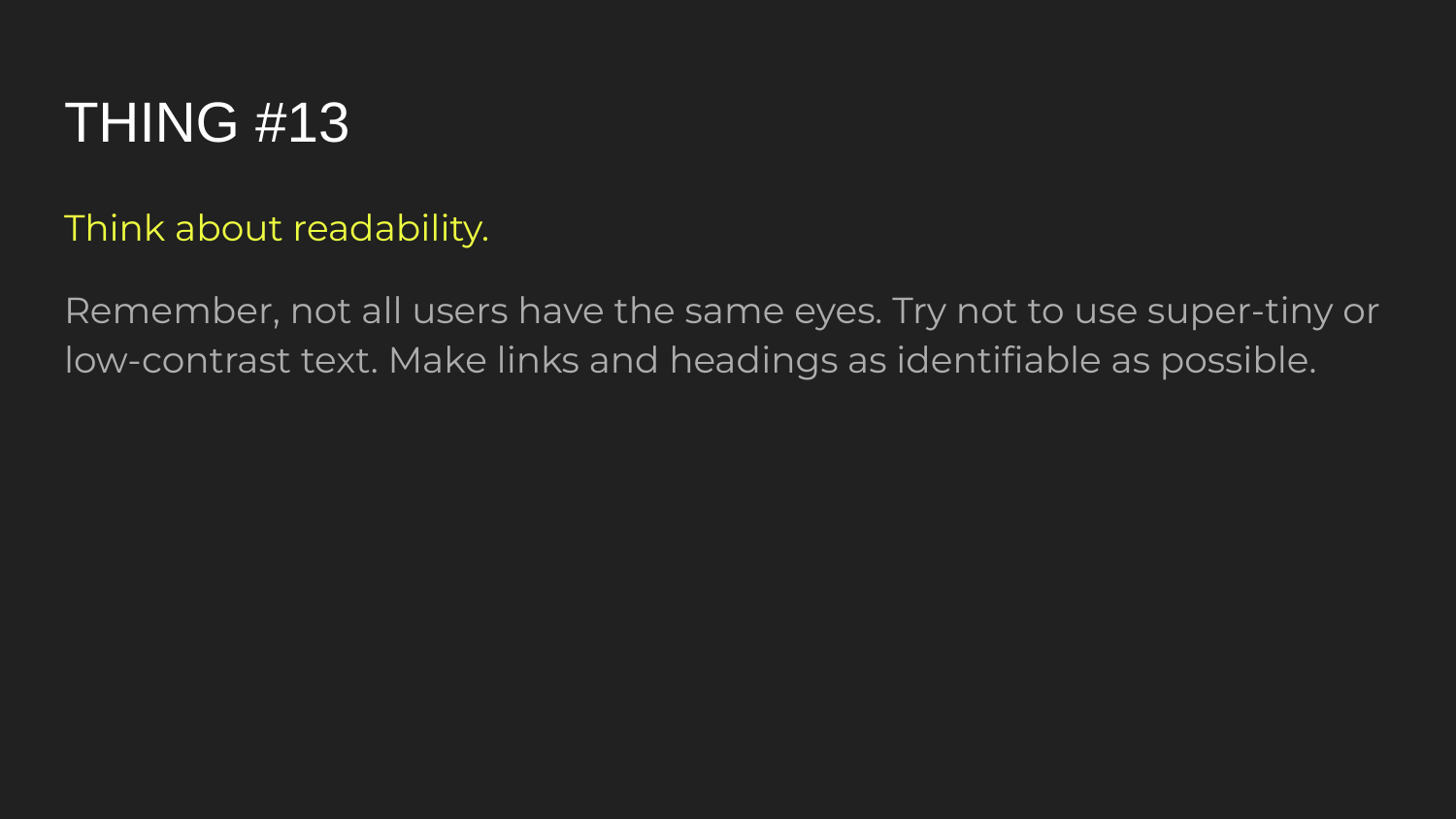

# THING #13
Think about readability.
Remember, not all users have the same eyes. Try not to use super-tiny or low-contrast text. Make links and headings as identifiable as possible.